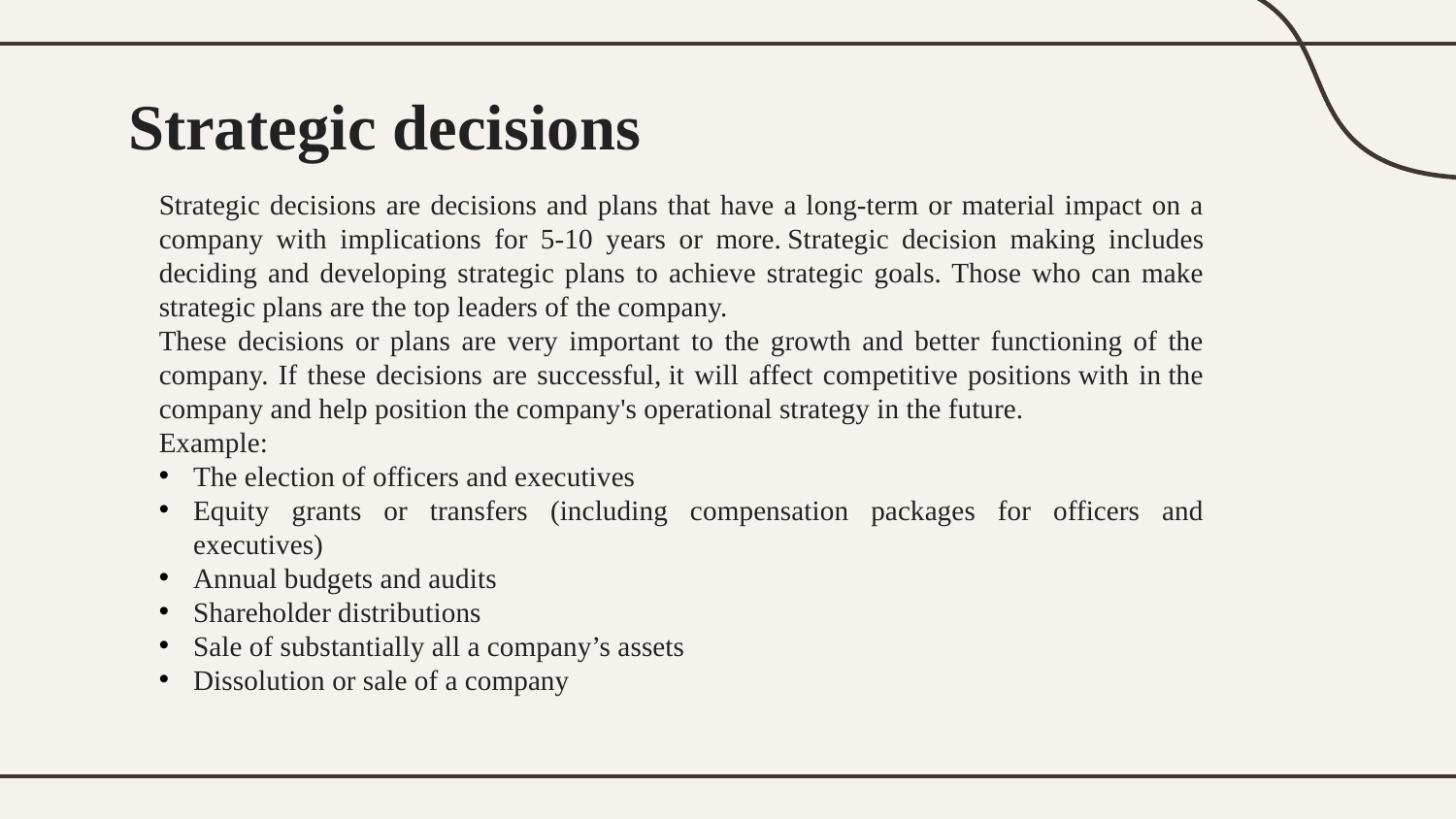

# Strategic decisions
Strategic decisions are decisions and plans that have a long-term or material impact on a company with implications for 5-10 years or more. Strategic decision making includes deciding and developing strategic plans to achieve strategic goals. Those who can make strategic plans are the top leaders of the company.
These decisions or plans are very important to the growth and better functioning of the company. If these decisions are successful, it will affect competitive positions with in the company and help position the company's operational strategy in the future.
Example:
The election of officers and executives
Equity grants or transfers (including compensation packages for officers and executives)
Annual budgets and audits
Shareholder distributions
Sale of substantially all a company’s assets
Dissolution or sale of a company